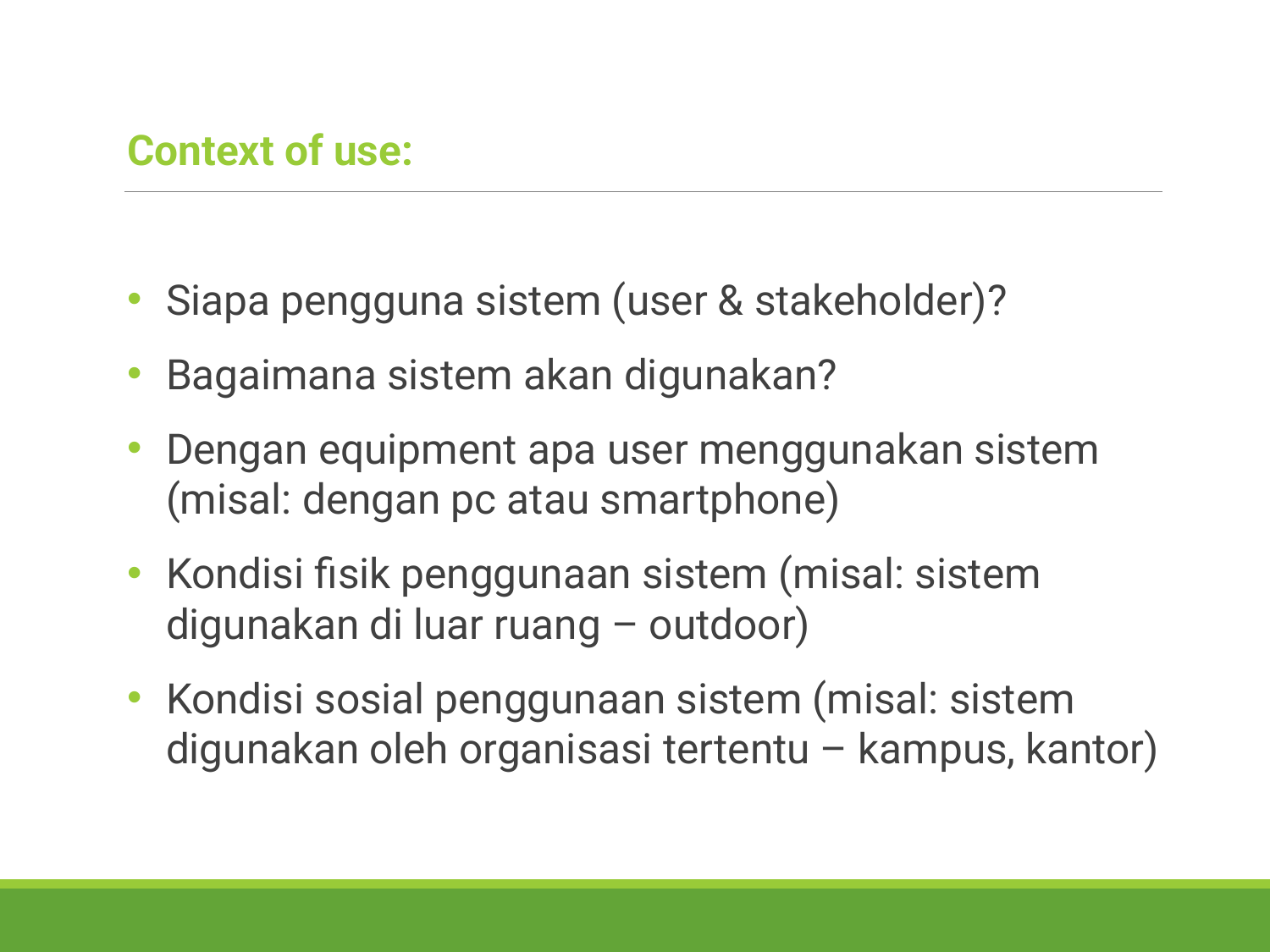

Context of use:

Siapa pengguna sistem (user & stakeholder)?
Bagaimana sistem akan digunakan?
Dengan equipment apa user menggunakan sistem (misal: dengan pc atau smartphone)
Kondisi fisik penggunaan sistem (misal: sistem digunakan di luar ruang – outdoor)
Kondisi sosial penggunaan sistem (misal: sistem digunakan oleh organisasi tertentu – kampus, kantor)